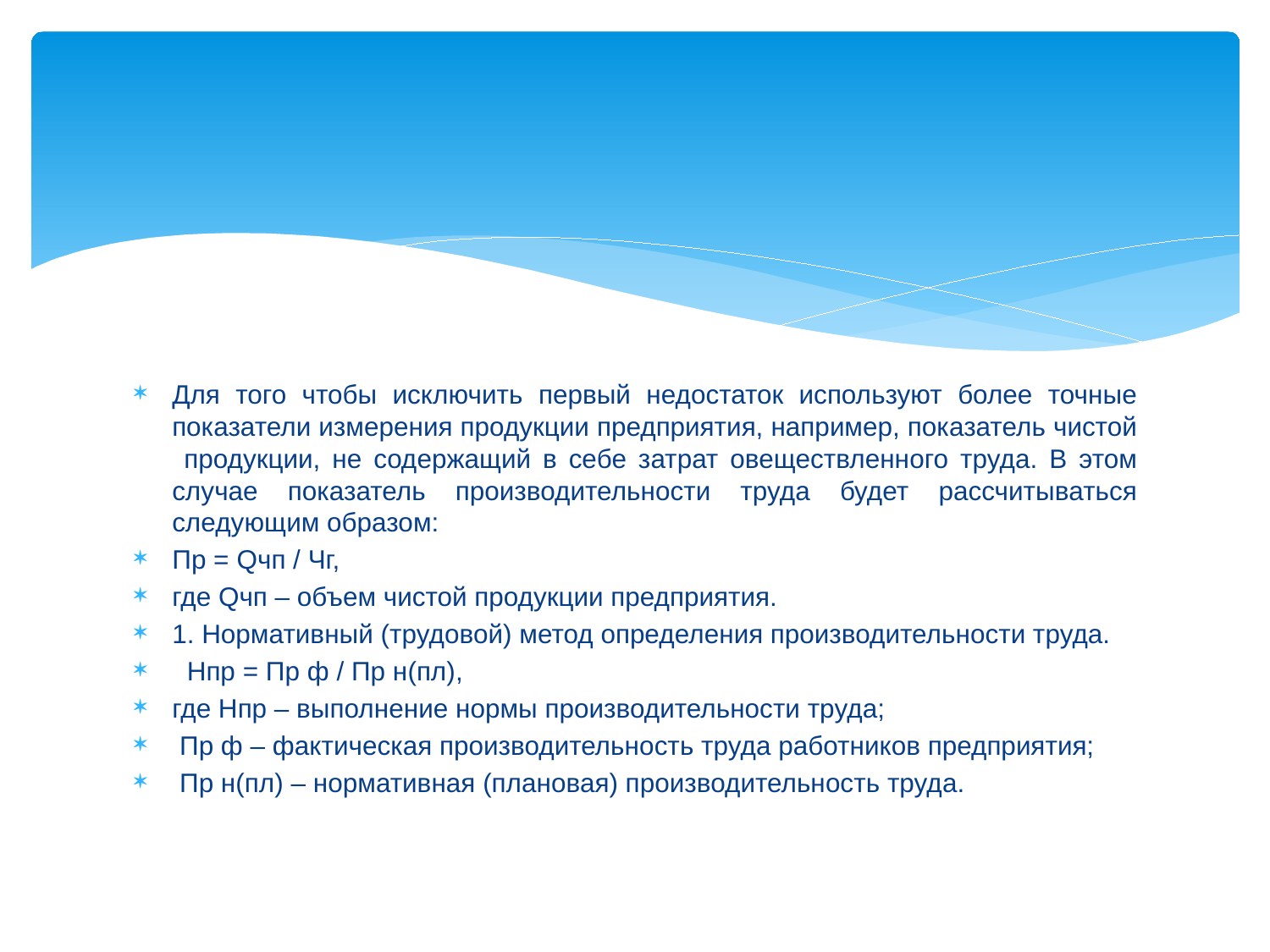

#
Для того чтобы исключить первый недостаток используют более точные показатели измерения продукции предприятия, например, показатель чистой  продукции, не содержащий в себе затрат овеществленного труда. В этом случае показатель производительности труда будет рассчитываться следующим образом:
Пр = Qчп / Чг,
где Qчп – объем чистой продукции предприятия.
1. Нормативный (трудовой) метод определения производительности труда.
  Нпр = Пр ф / Пр н(пл),
где Нпр – выполнение нормы производительности труда;
 Пр ф – фактическая производительность труда работников предприятия;
 Пр н(пл) – нормативная (плановая) производительность труда.